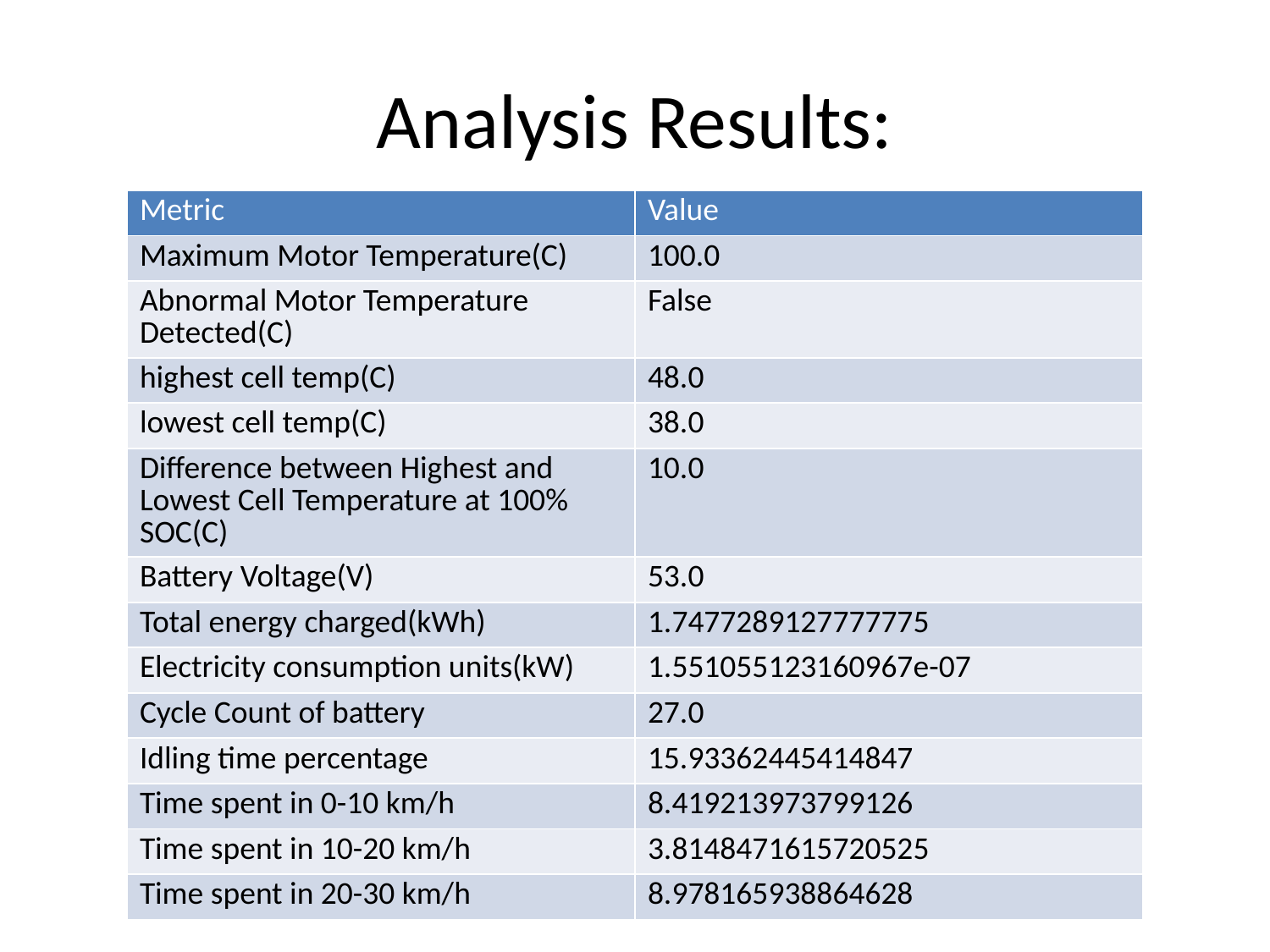

# Analysis Results:
| Metric | Value |
| --- | --- |
| Maximum Motor Temperature(C) | 100.0 |
| Abnormal Motor Temperature Detected(C) | False |
| highest cell temp(C) | 48.0 |
| lowest cell temp(C) | 38.0 |
| Difference between Highest and Lowest Cell Temperature at 100% SOC(C) | 10.0 |
| Battery Voltage(V) | 53.0 |
| Total energy charged(kWh) | 1.7477289127777775 |
| Electricity consumption units(kW) | 1.551055123160967e-07 |
| Cycle Count of battery | 27.0 |
| Idling time percentage | 15.93362445414847 |
| Time spent in 0-10 km/h | 8.419213973799126 |
| Time spent in 10-20 km/h | 3.8148471615720525 |
| Time spent in 20-30 km/h | 8.978165938864628 |